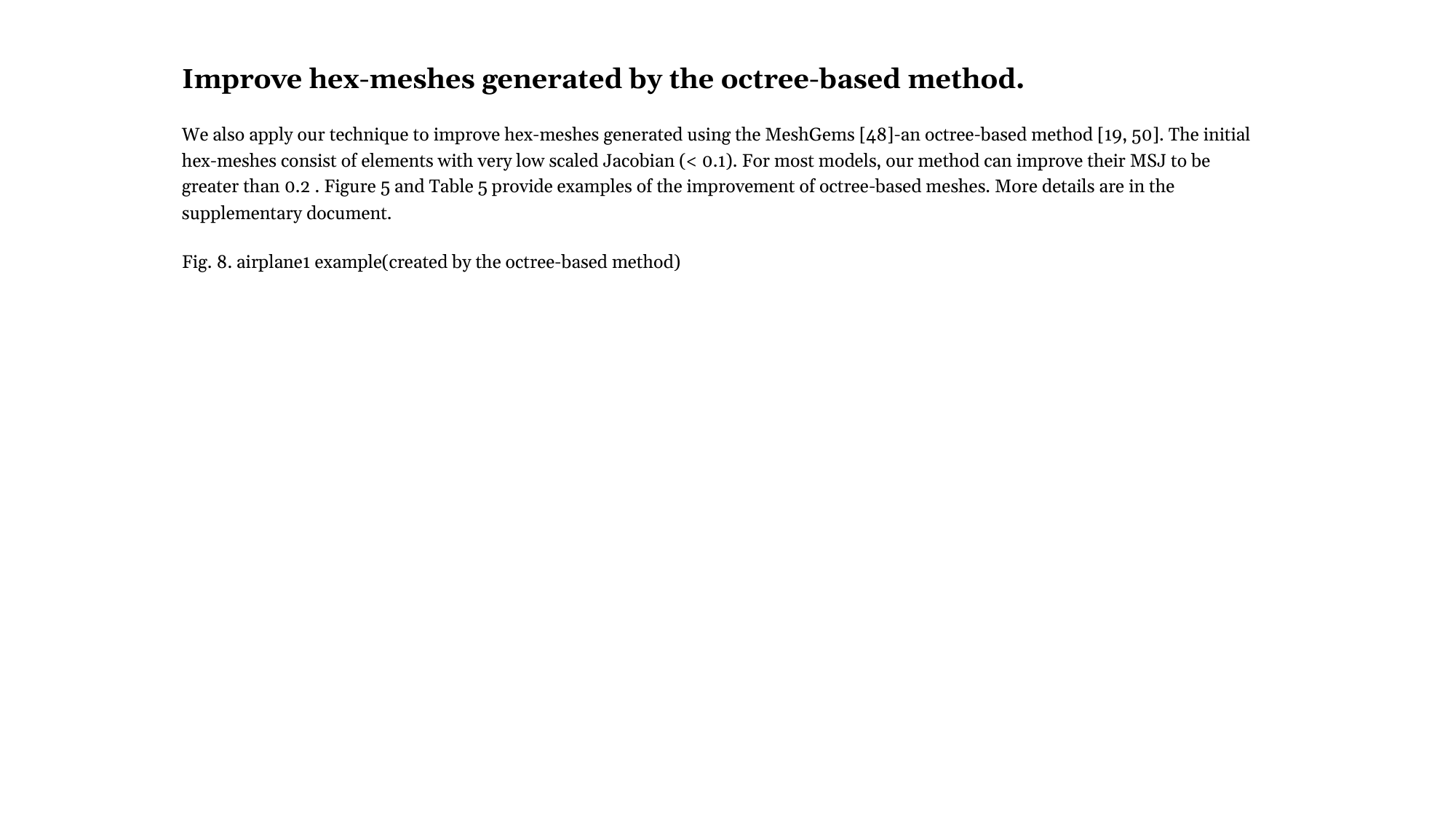

Improve hex-meshes generated by the octree-based method.
We also apply our technique to improve hex-meshes generated using the MeshGems [48]-an octree-based method [19, 50]. The initial hex-meshes consist of elements with very low scaled Jacobian (< 0.1). For most models, our method can improve their MSJ to be greater than 0.2 . Figure 5 and Table 5 provide examples of the improvement of octree-based meshes. More details are in the supplementary document.
Fig. 8. airplane1 example(created by the octree-based method)